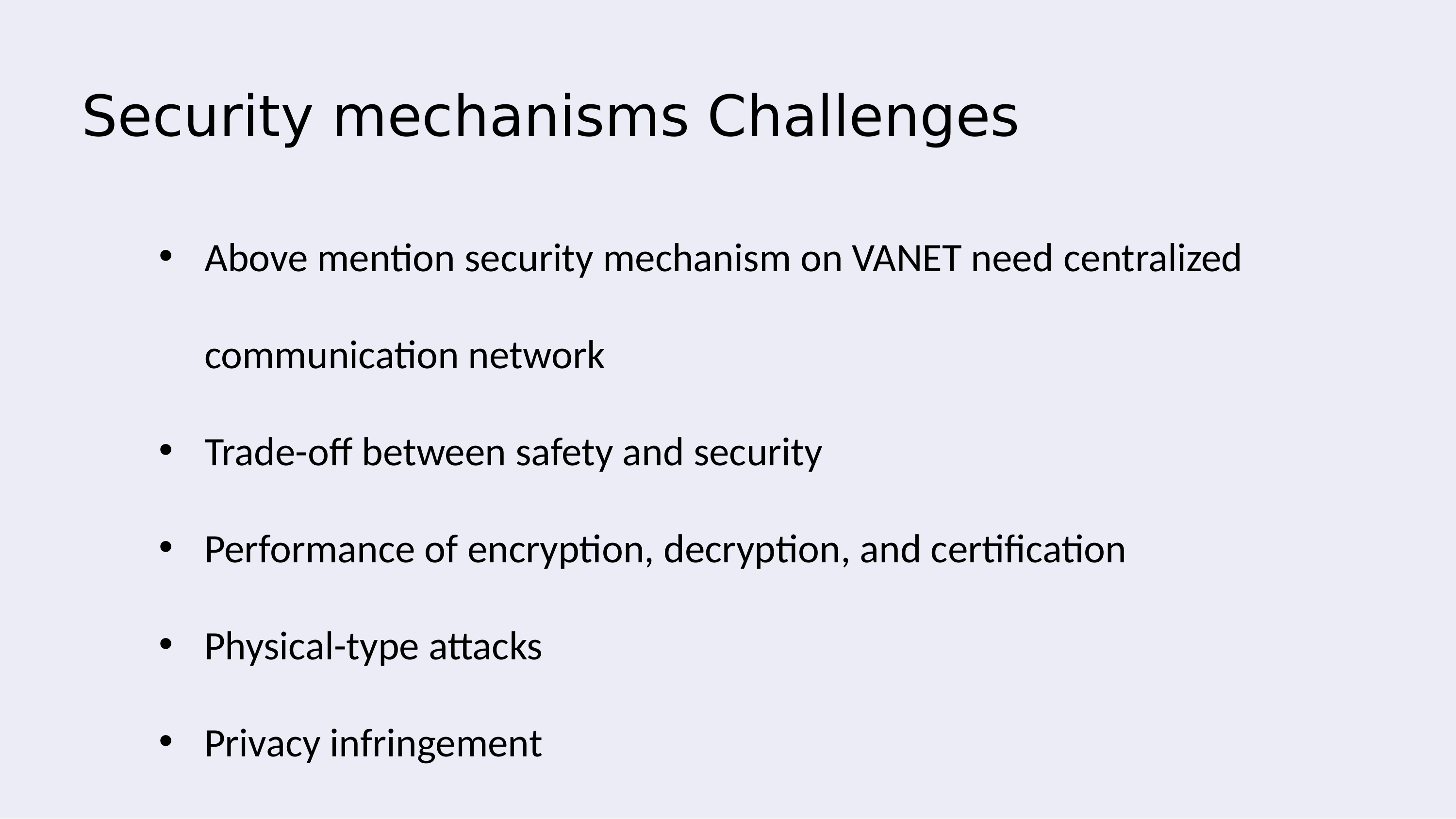

Security mechanisms Challenges
Above mention security mechanism on VANET need centralized communication network
Trade-off between safety and security
Performance of encryption, decryption, and certification
Physical-type attacks
Privacy infringement
11